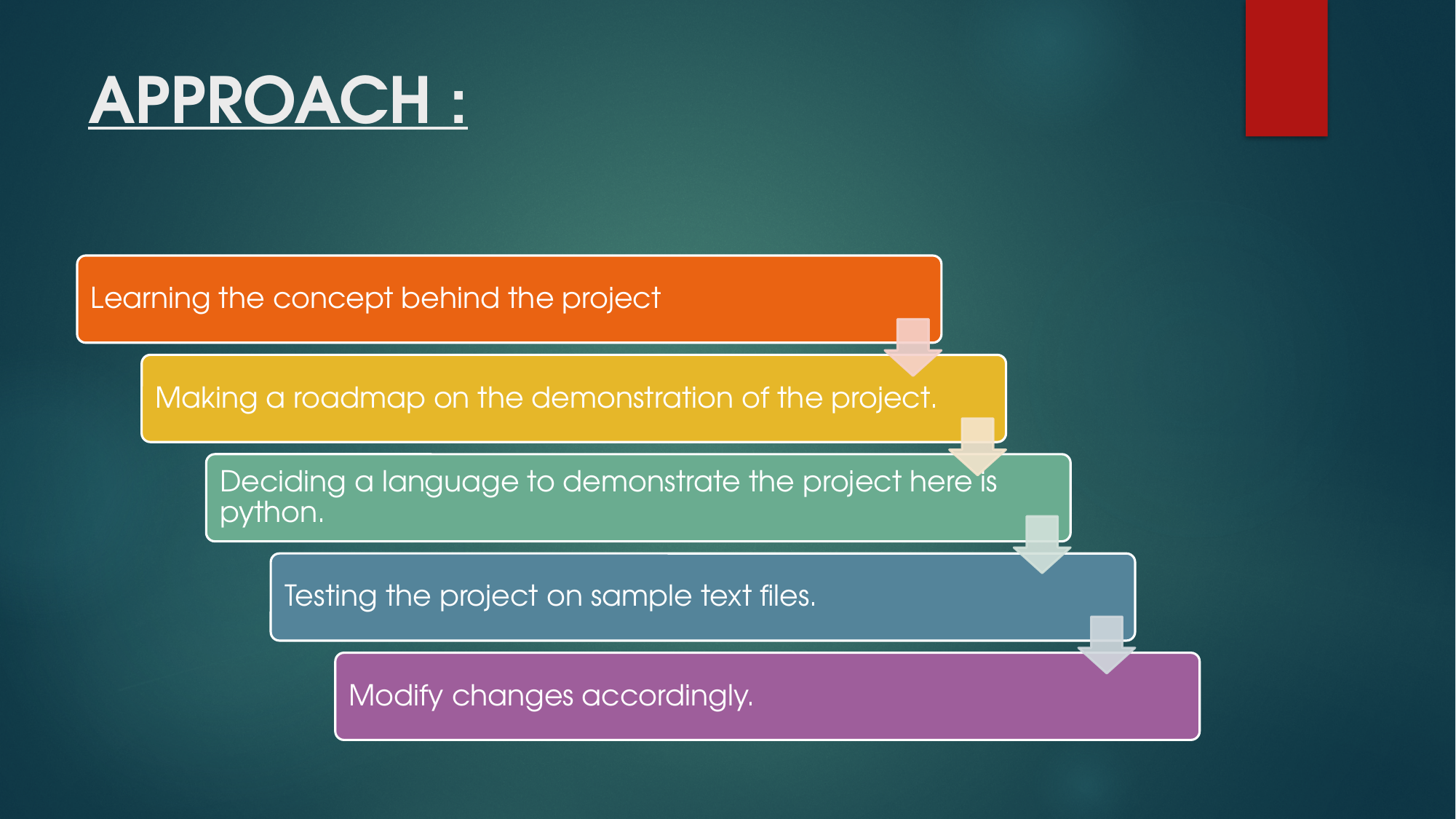

# APPROACH :
Learning the concept behind the project
Making a roadmap on the demonstration of the project.
Deciding a language to demonstrate the project here is python.
Testing the project on sample text files.
Modify changes accordingly.